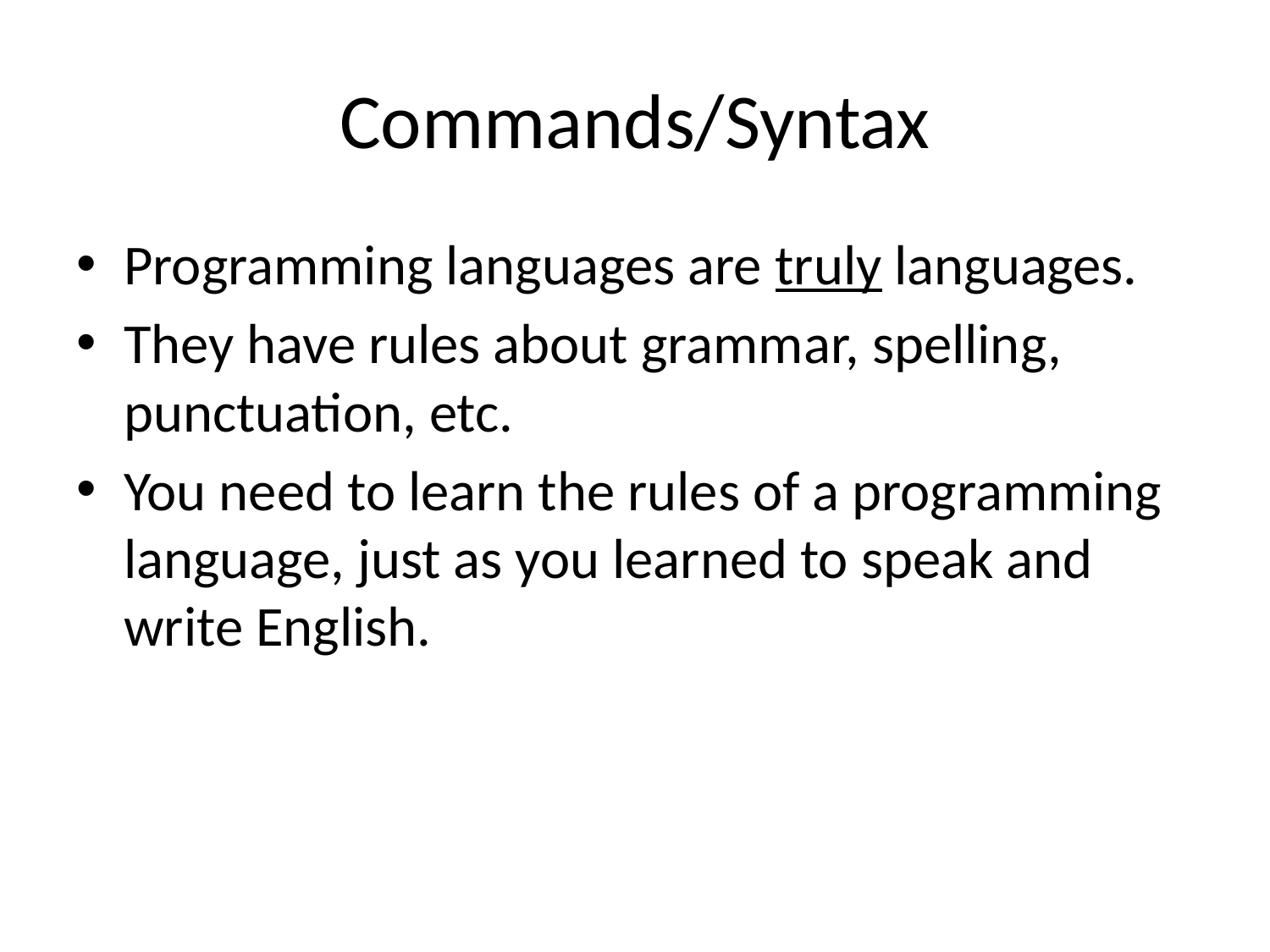

# Commands/Syntax
Programming languages are truly languages.
They have rules about grammar, spelling, punctuation, etc.
You need to learn the rules of a programming language, just as you learned to speak and write English.